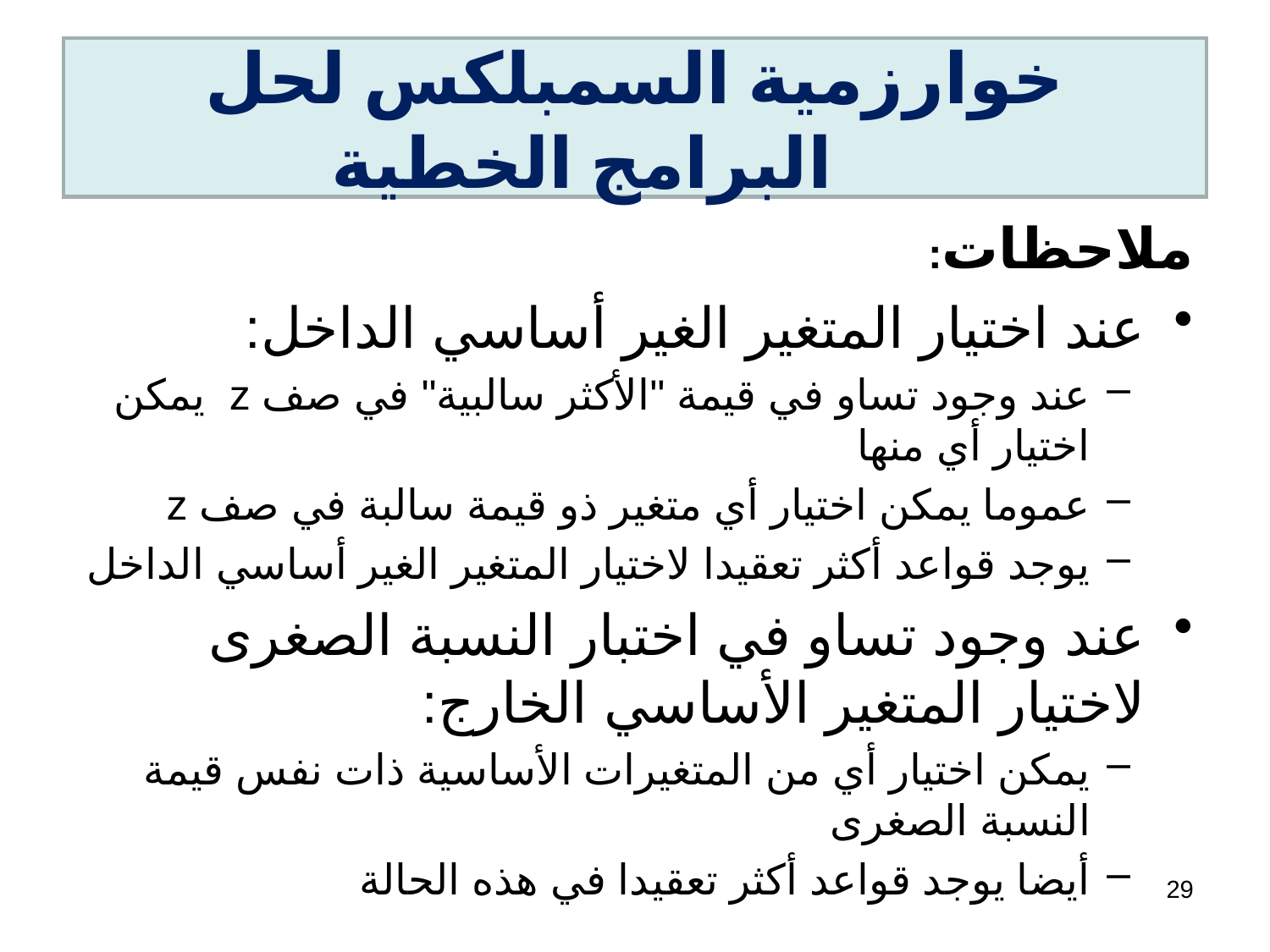

# خوارزمية السمبلكس لحل البرامج الخطية
ملاحظات:
عند اختيار المتغير الغير أساسي الداخل:
عند وجود تساو في قيمة "الأكثر سالبية" في صف z  يمكن اختيار أي منها
عموما يمكن اختيار أي متغير ذو قيمة سالبة في صف z
يوجد قواعد أكثر تعقيدا لاختيار المتغير الغير أساسي الداخل
عند وجود تساو في اختبار النسبة الصغرى لاختيار المتغير الأساسي الخارج:
يمكن اختيار أي من المتغيرات الأساسية ذات نفس قيمة النسبة الصغرى
أيضا يوجد قواعد أكثر تعقيدا في هذه الحالة

29